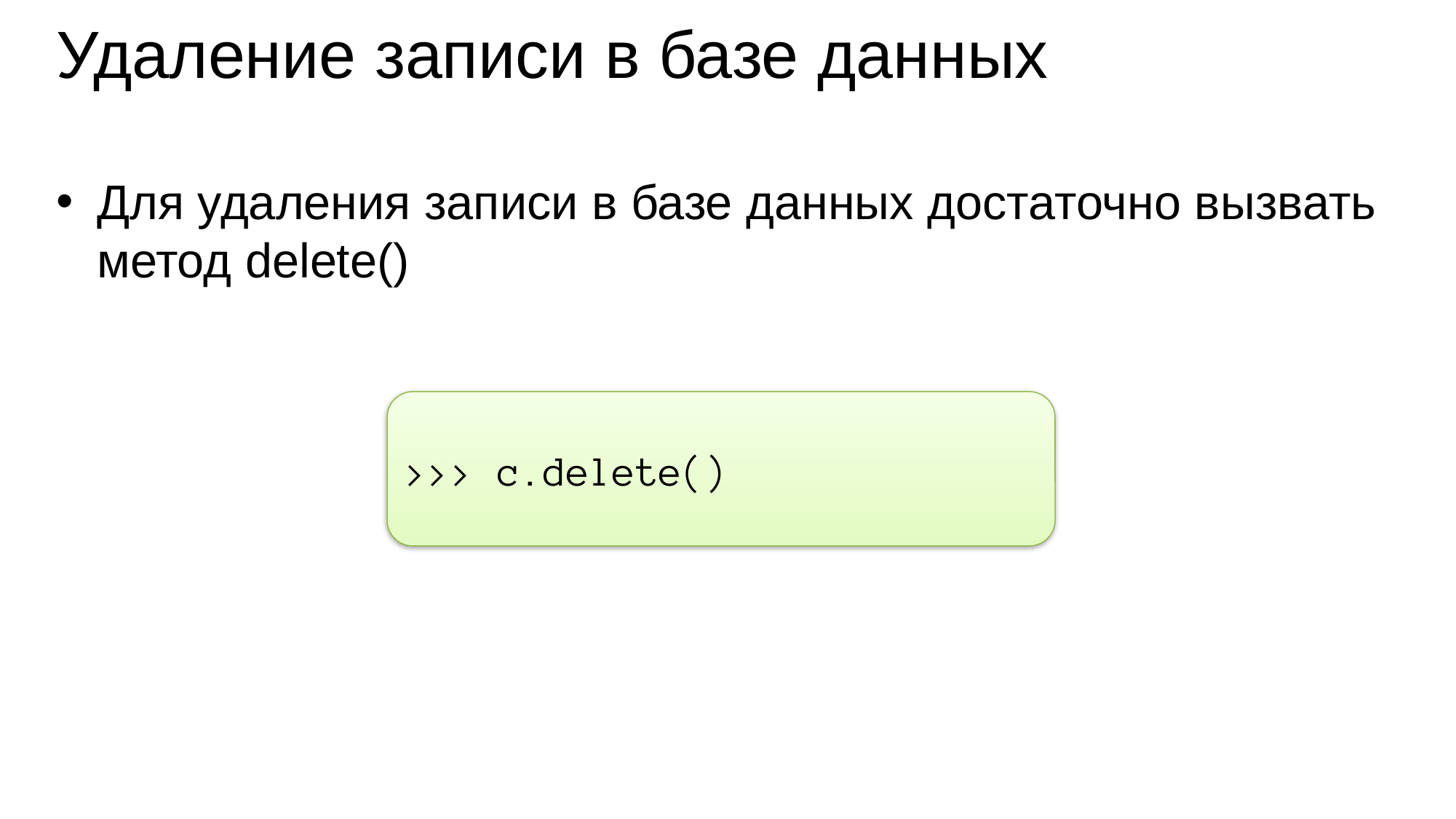

# Удаление записи в базе данных
Для удаления записи в базе данных достаточно вызвать метод delete()
>>> c.delete()